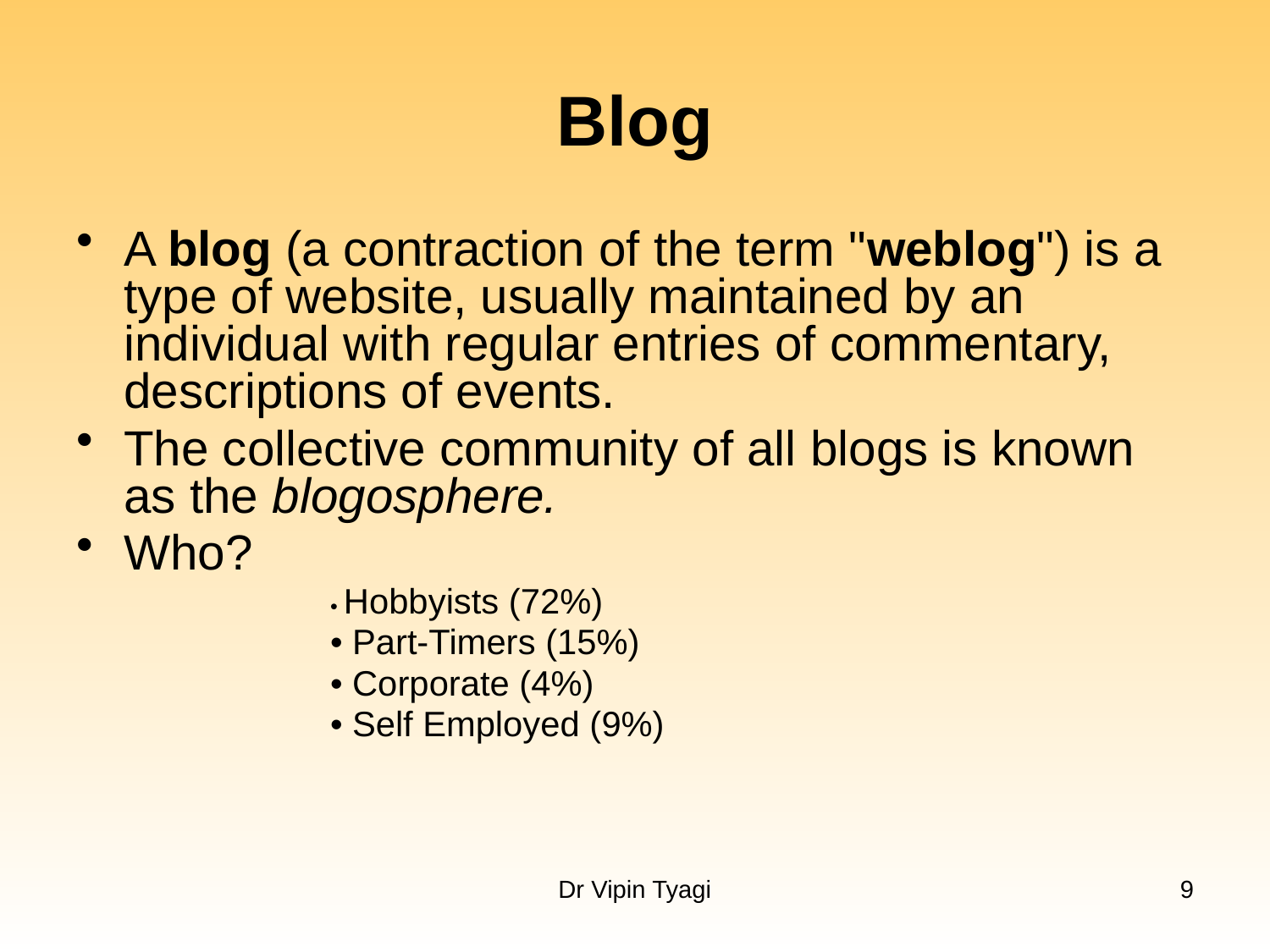

# Blog
A blog (a contraction of the term "weblog") is a type of website, usually maintained by an individual with regular entries of commentary, descriptions of events.
The collective community of all blogs is known as the blogosphere.
Who?
• Hobbyists (72%)
• Part-Timers (15%)
• Corporate (4%)
• Self Employed (9%)

Dr Vipin Tyagi
9